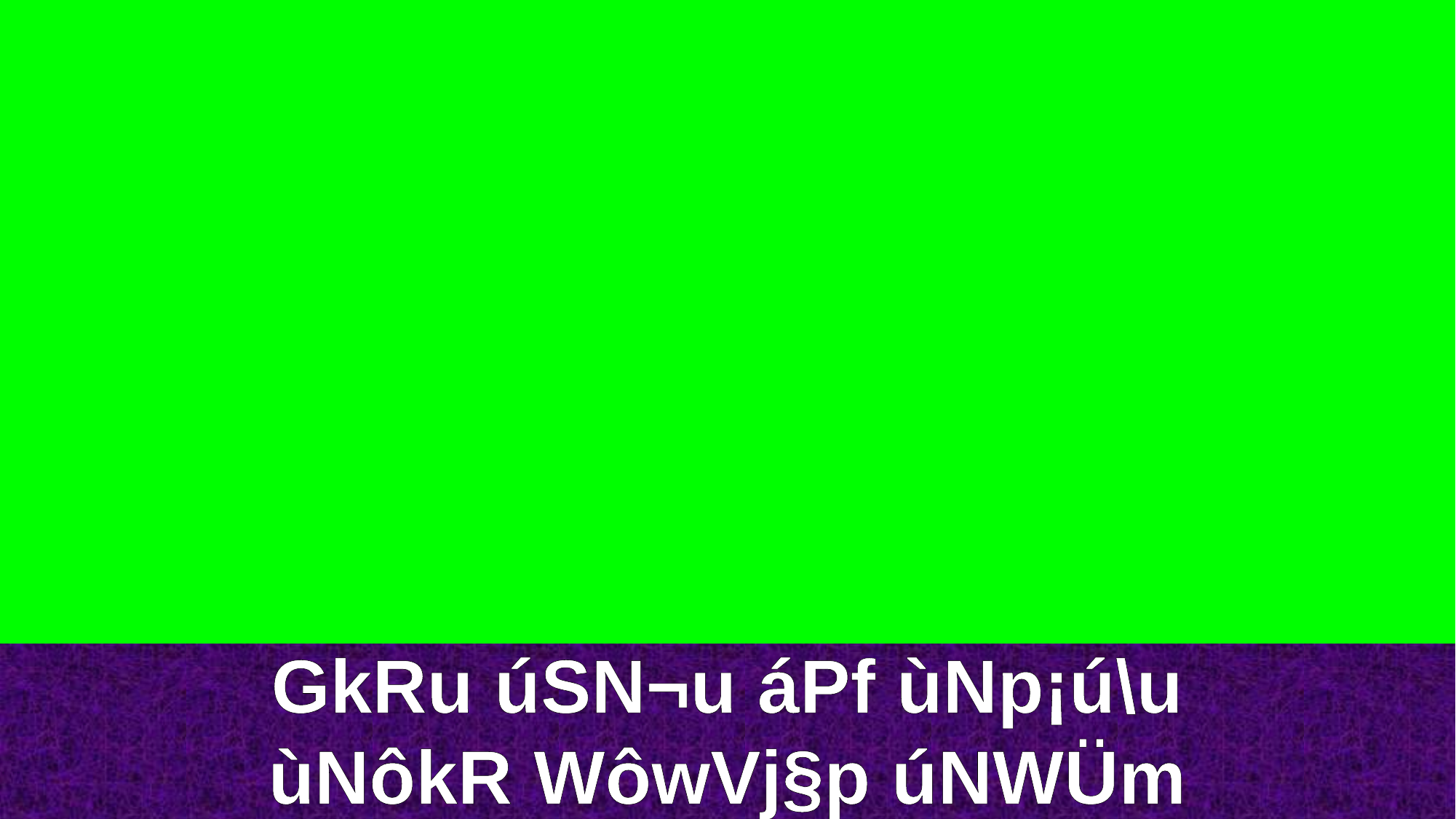

GkRu úSN¬u áPf ùNp¡ú\u
ùNôkR WôwVj§p úNWÜm